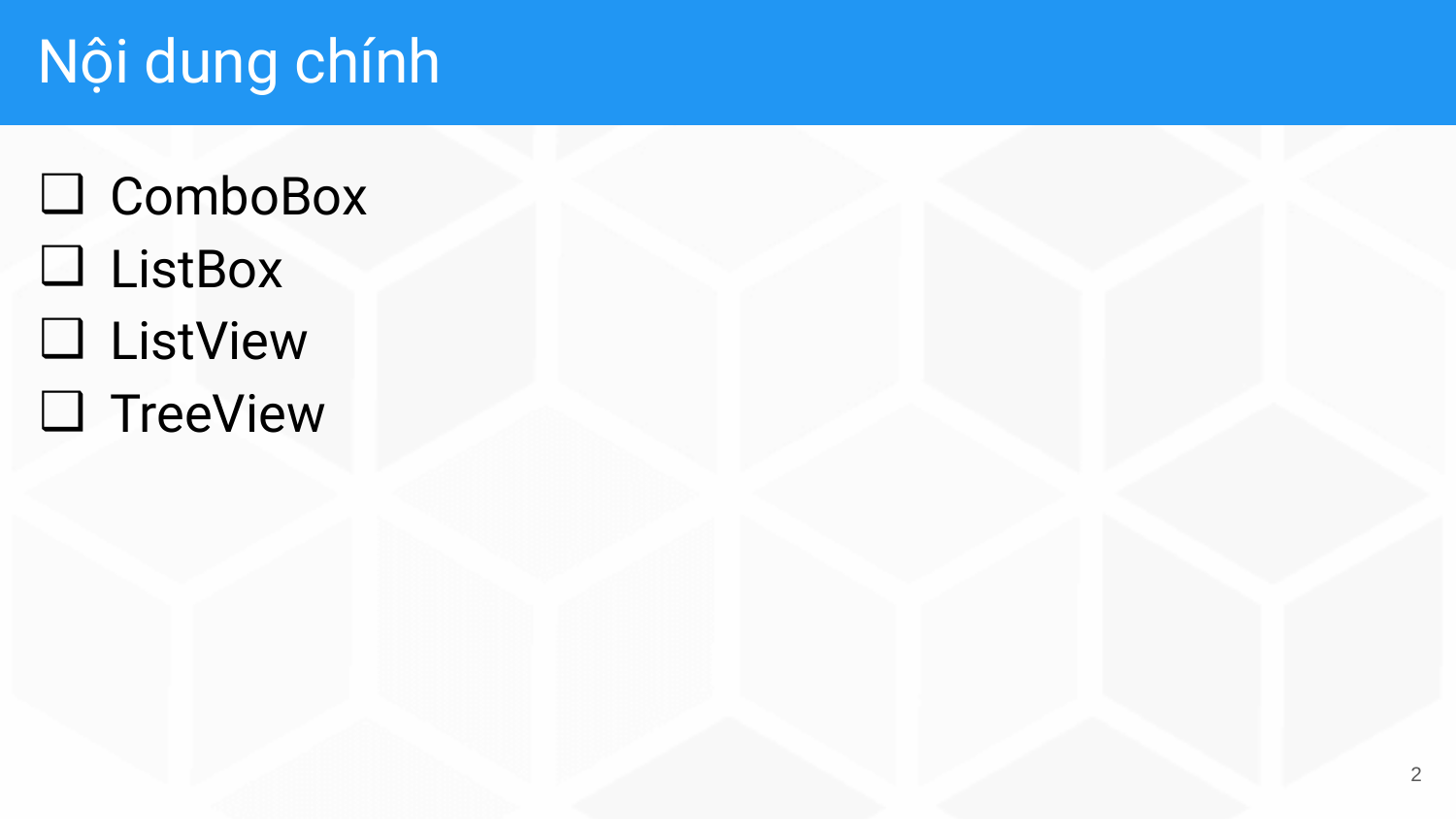

# Nội dung chính
ComboBox
ListBox
ListView
TreeView
2